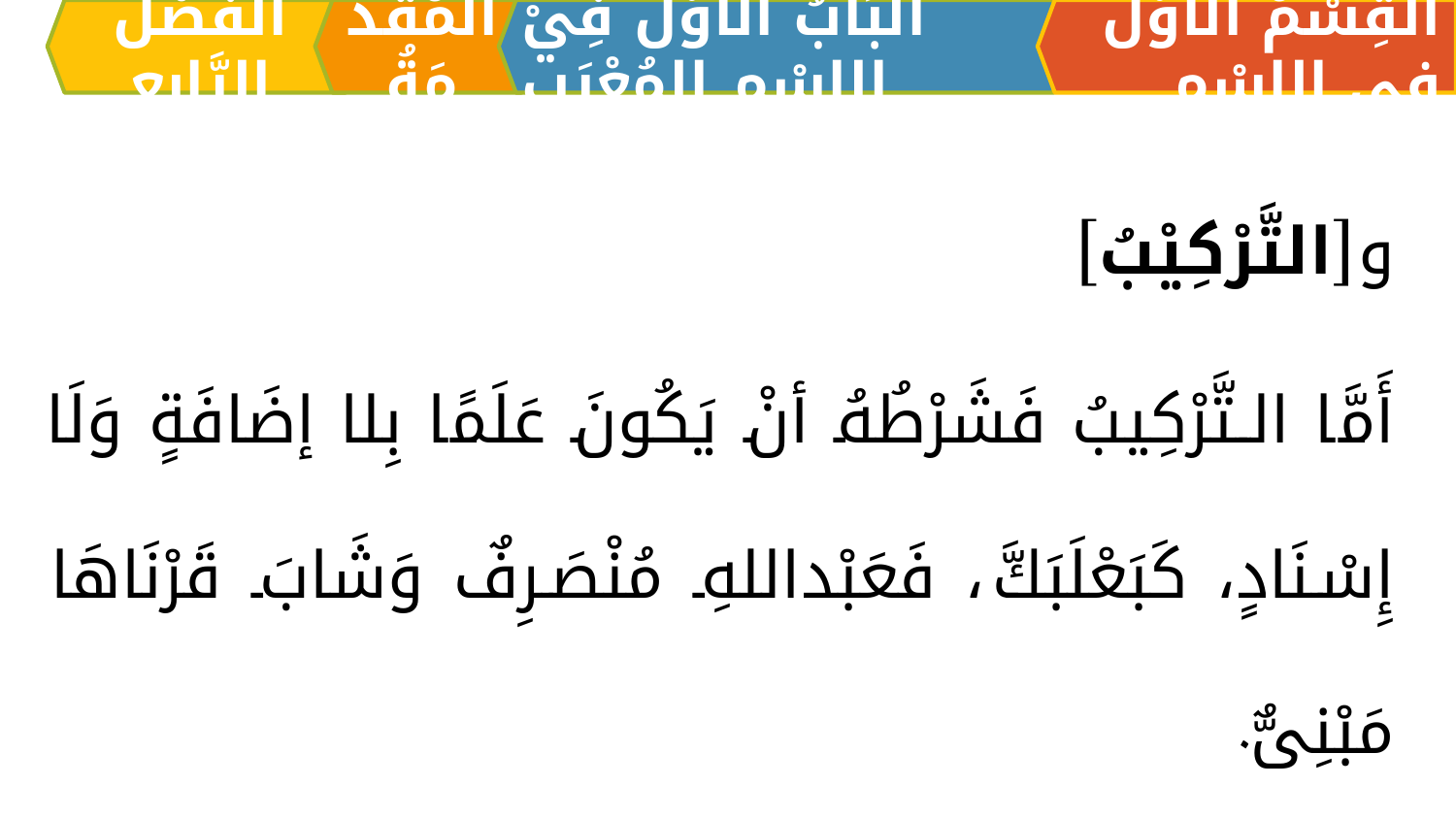

اَلْفَصْلُ الرَّابِعِ
الْمُقَدِّمَةُ
اَلبَابُ الْأَوَّلُ فِيْ الِاسْمِ المُعْرَبِ
القِسْمُ الْأَوَّلُ فِي الِاسْمِ
و[التَّرْكِيْبُ]
أَمَّا الـتَّرْكِيبُ فَشَرْطُهُ أنْ يَكُونَ عَلَمًا بِلا إضَافَةٍ وَلَا إِسْنَادٍ، كَبَعْلَبَكَّ، فَعَبْداللهِ مُنْصَرِفٌ وَشَابَ قَرْنَاهَا مَبْنِىٌّ.